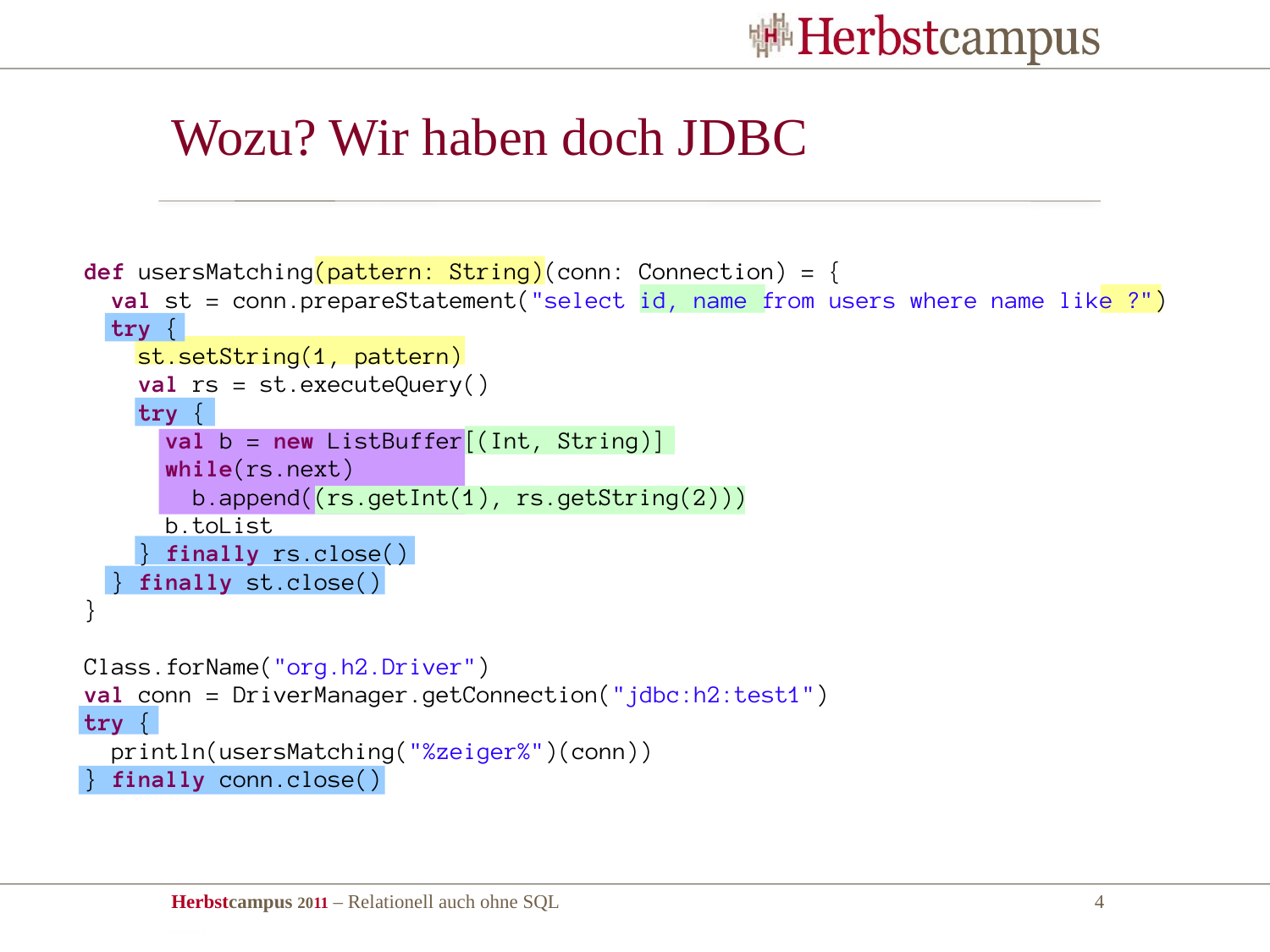

# Wozu? Wir haben doch JDBC

  def usersMatching(pattern: String)(conn: Connection) = {
    val st = conn.prepareStatement("select id, name from users where name like ?")
    try {
      st.setString(1, pattern)
      val rs = st.executeQuery()
      try {
        val b = new ListBuffer[(Int, String)]
        while(rs.next)
          b.append((rs.getInt(1), rs.getString(2)))
        b.toList
      } finally rs.close()
    } finally st.close()
  }

  Class.forName("org.h2.Driver")
  val conn = DriverManager.getConnection("jdbc:h2:test1")
  try {
    println(usersMatching("%zeiger%")(conn))
  } finally conn.close()